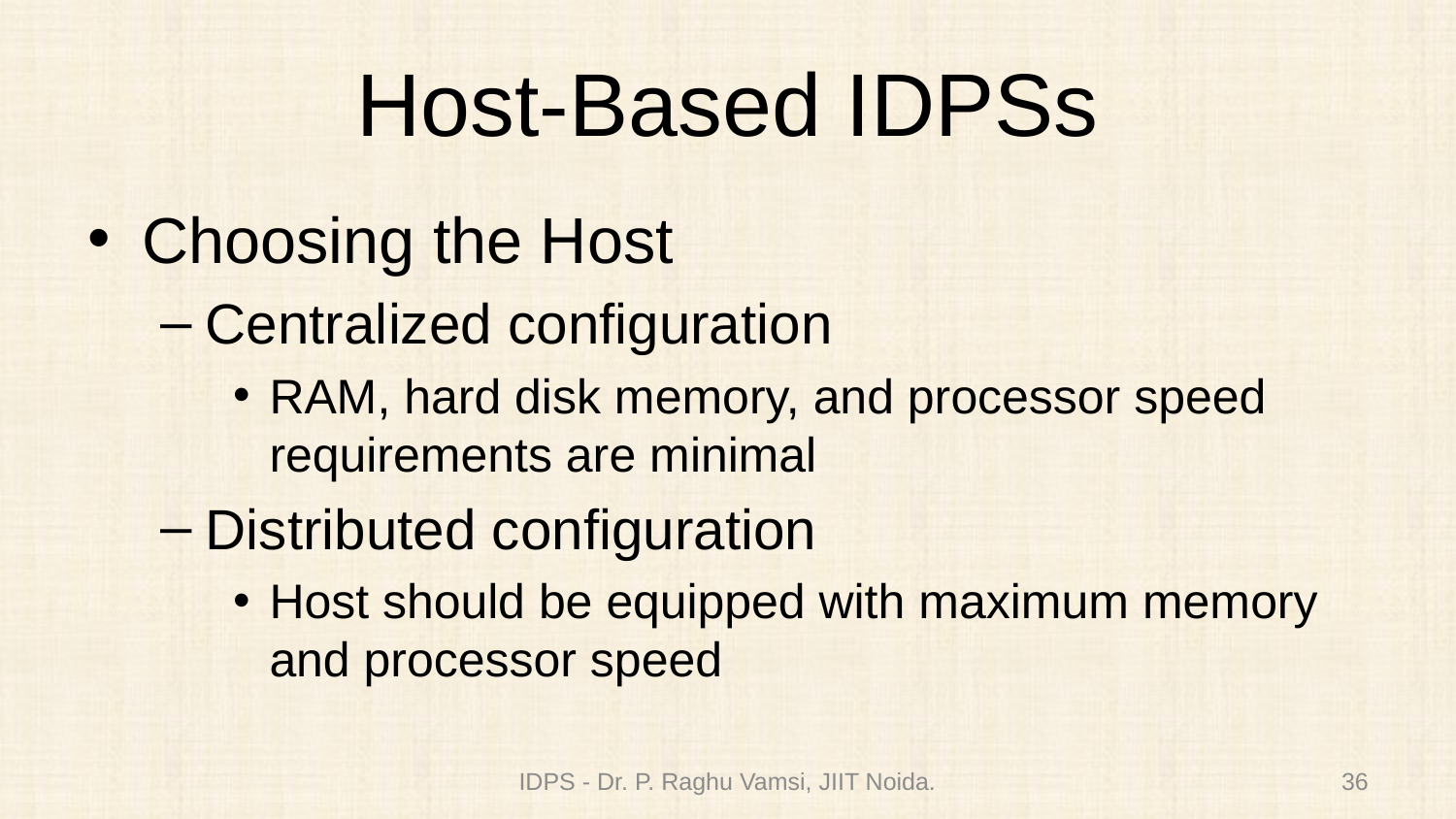

# Host-Based IDPSs
Choosing the Host
Centralized configuration
RAM, hard disk memory, and processor speed requirements are minimal
Distributed configuration
Host should be equipped with maximum memory and processor speed
IDPS - Dr. P. Raghu Vamsi, JIIT Noida.
36